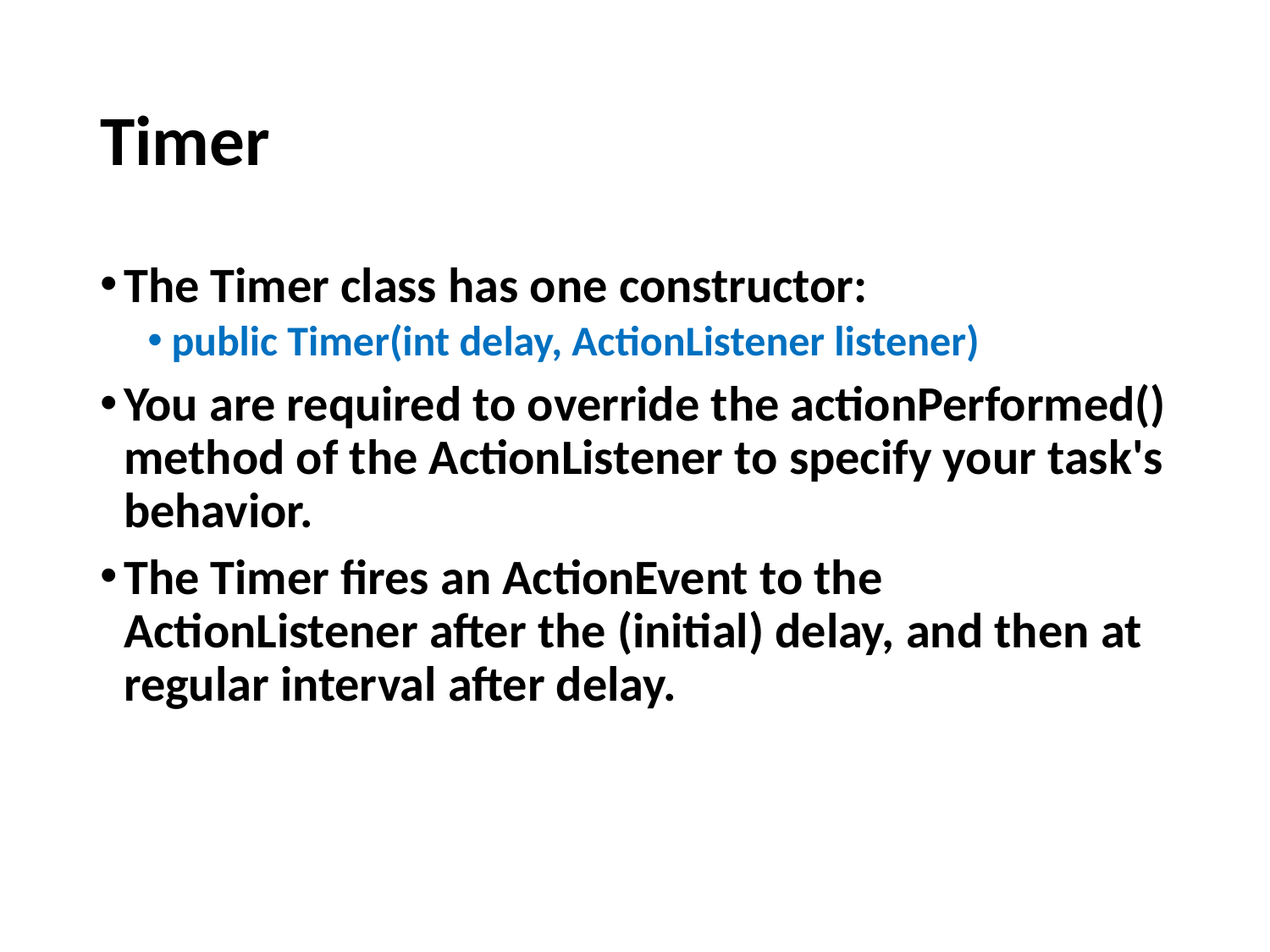

# Timer
The Timer class has one constructor:
public Timer(int delay, ActionListener listener)
You are required to override the actionPerformed() method of the ActionListener to specify your task's behavior.
The Timer fires an ActionEvent to the ActionListener after the (initial) delay, and then at regular interval after delay.